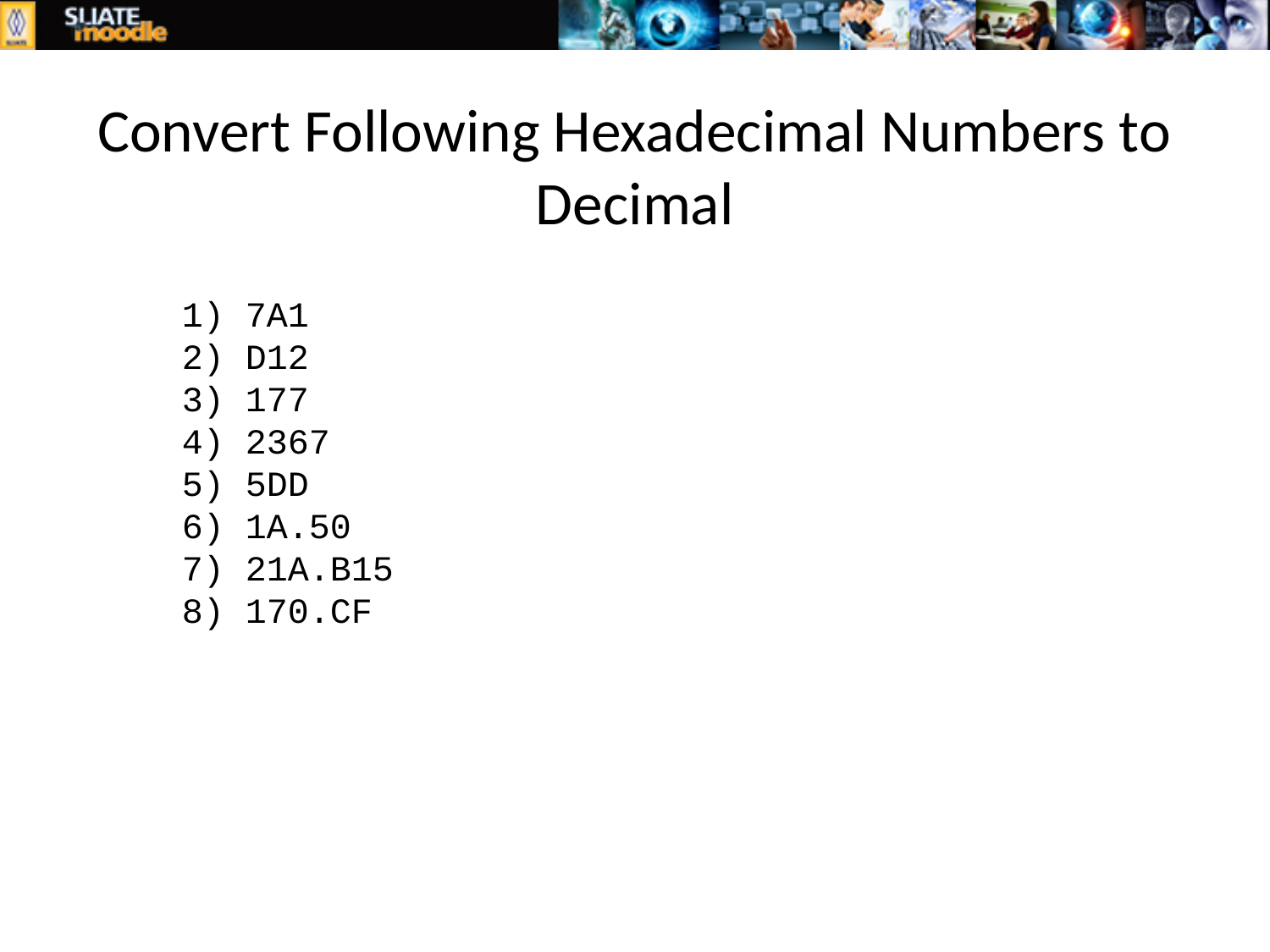

# Convert Following Hexadecimal Numbers to Decimal
7A1
D12
177
2367
5DD
1A.50
21A.B15
170.CF